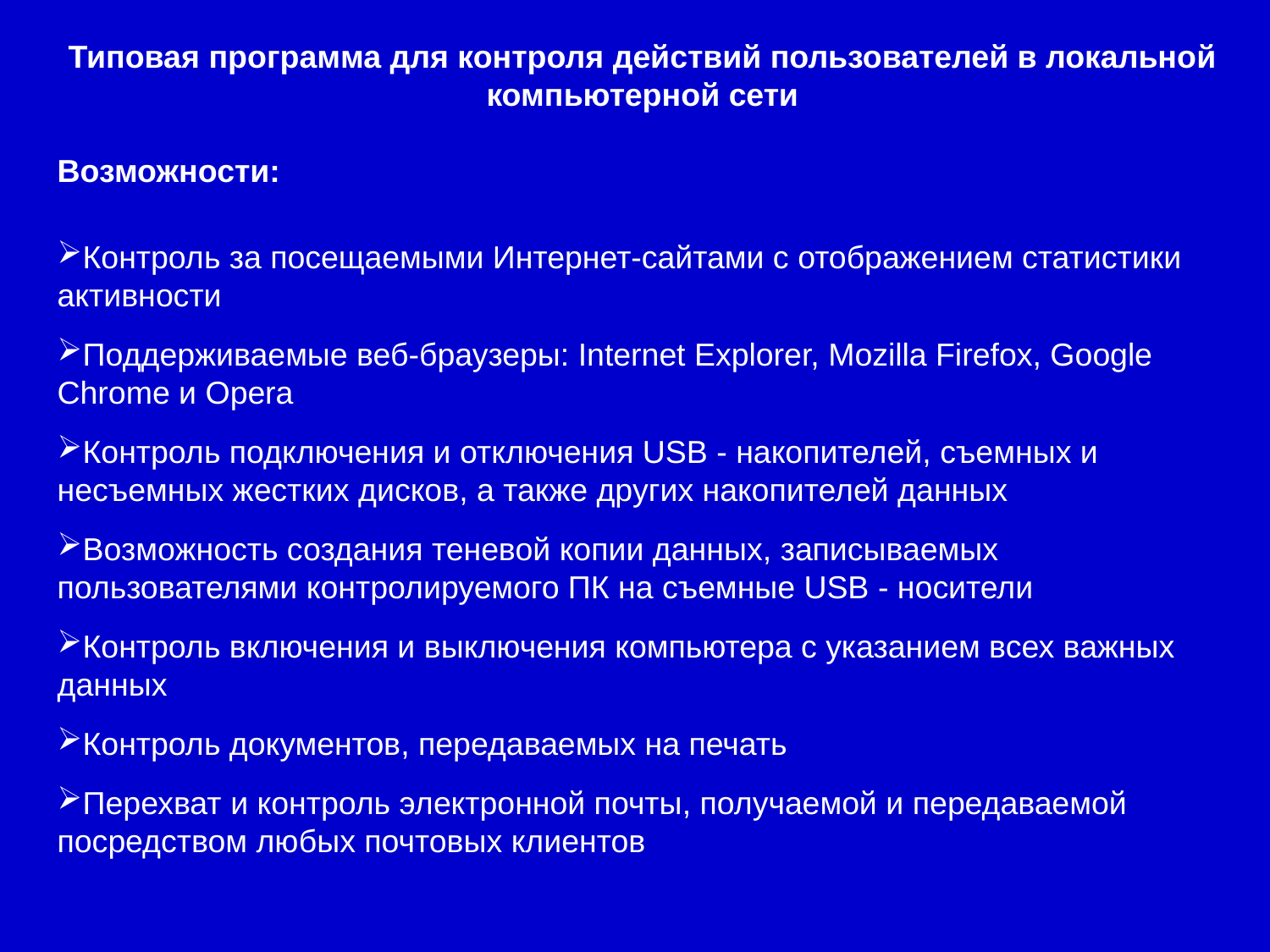

Типовая программа для контроля действий пользователей в локальной компьютерной сети

Возможности:

Контроль за посещаемыми Интернет-сайтами с отображением статистики активности
Поддерживаемые веб-браузеры: Internet Explorer, Mozilla Firefox, Google Chrome и Opera
Контроль подключения и отключения USB - накопителей, съемных и несъемных жестких дисков, а также других накопителей данных
Возможность создания теневой копии данных, записываемых пользователями контролируемого ПК на съемные USB - носители
Контроль включения и выключения компьютера с указанием всех важных данных
Контроль документов, передаваемых на печать
Перехват и контроль электронной почты, получаемой и передаваемой посредством любых почтовых клиентов